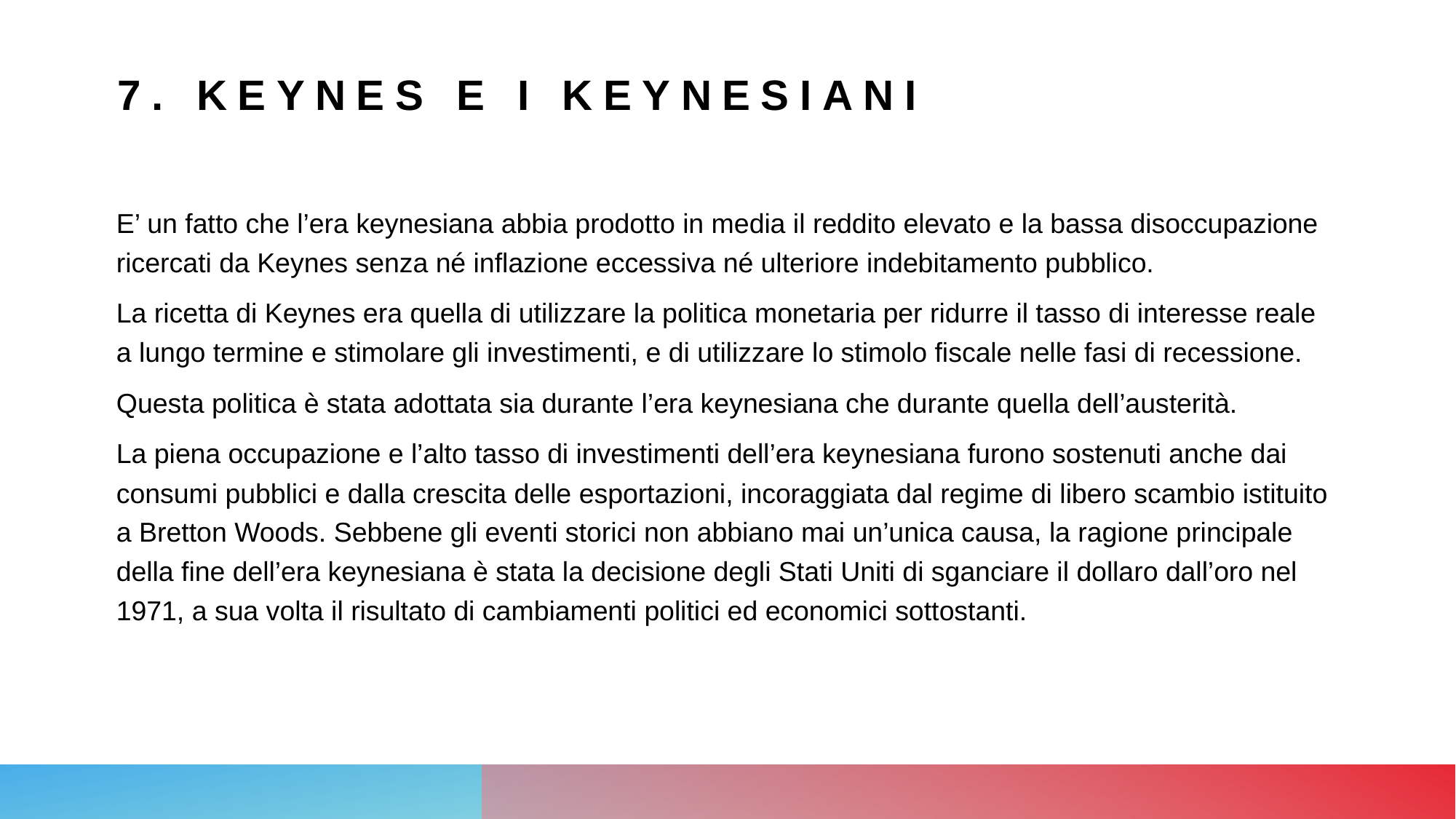

# 7. Keynes e i keynesiani
E’ un fatto che l’era keynesiana abbia prodotto in media il reddito elevato e la bassa disoccupazione ricercati da Keynes senza né inflazione eccessiva né ulteriore indebitamento pubblico.
La ricetta di Keynes era quella di utilizzare la politica monetaria per ridurre il tasso di interesse reale a lungo termine e stimolare gli investimenti, e di utilizzare lo stimolo fiscale nelle fasi di recessione.
Questa politica è stata adottata sia durante l’era keynesiana che durante quella dell’austerità.
La piena occupazione e l’alto tasso di investimenti dell’era keynesiana furono sostenuti anche dai consumi pubblici e dalla crescita delle esportazioni, incoraggiata dal regime di libero scambio istituito a Bretton Woods. Sebbene gli eventi storici non abbiano mai un’unica causa, la ragione principale della fine dell’era keynesiana è stata la decisione degli Stati Uniti di sganciare il dollaro dall’oro nel 1971, a sua volta il risultato di cambiamenti politici ed economici sottostanti.